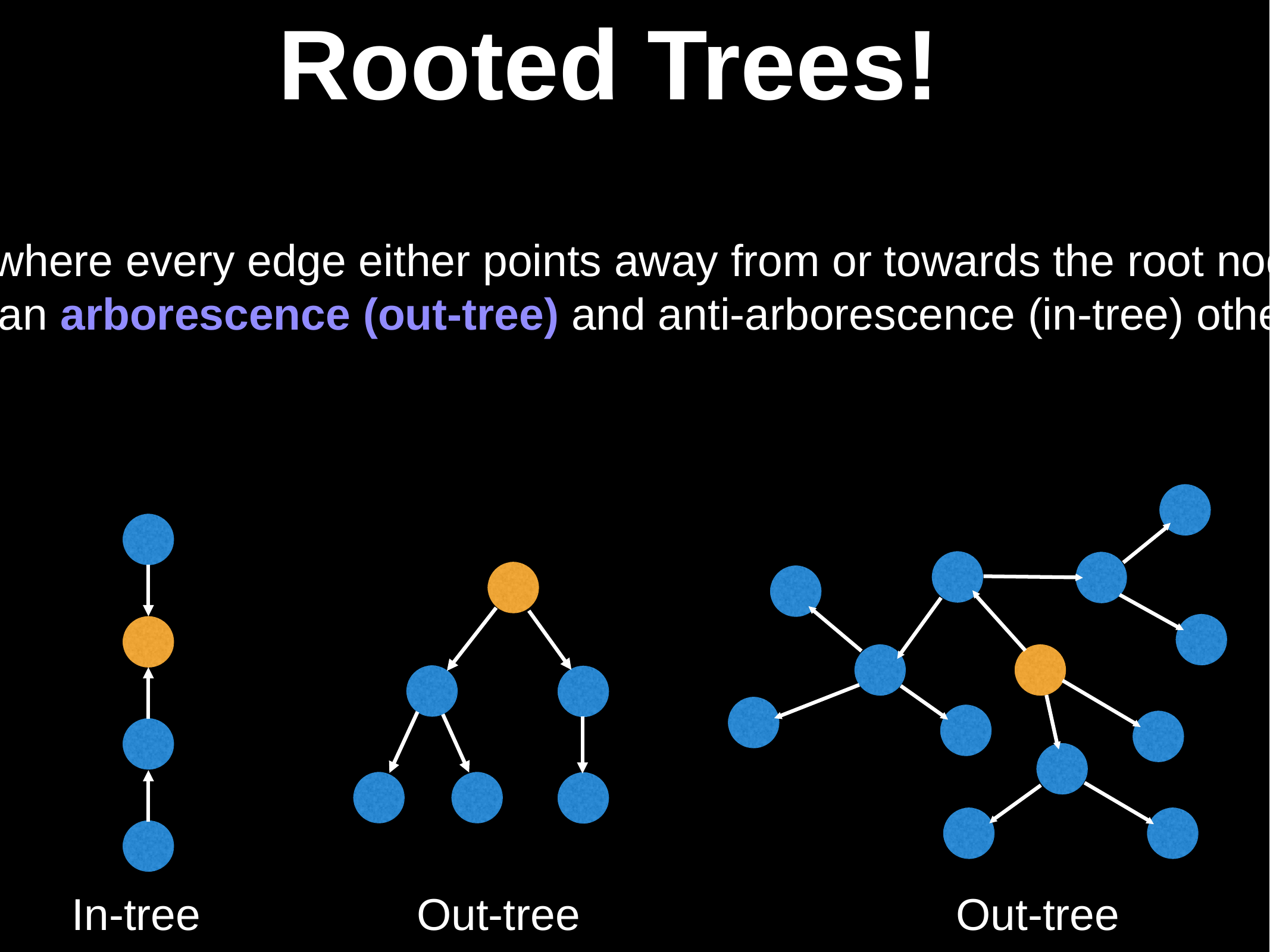

# Rooted Trees!
A rooted tree is a tree with a designated root node where every edge either points away from or towards the root node. When edges point away from the root the graph is called an arborescence (out-tree) and anti-arborescence (in-tree) otherwise.

In-tree
Out-tree
Out-tree